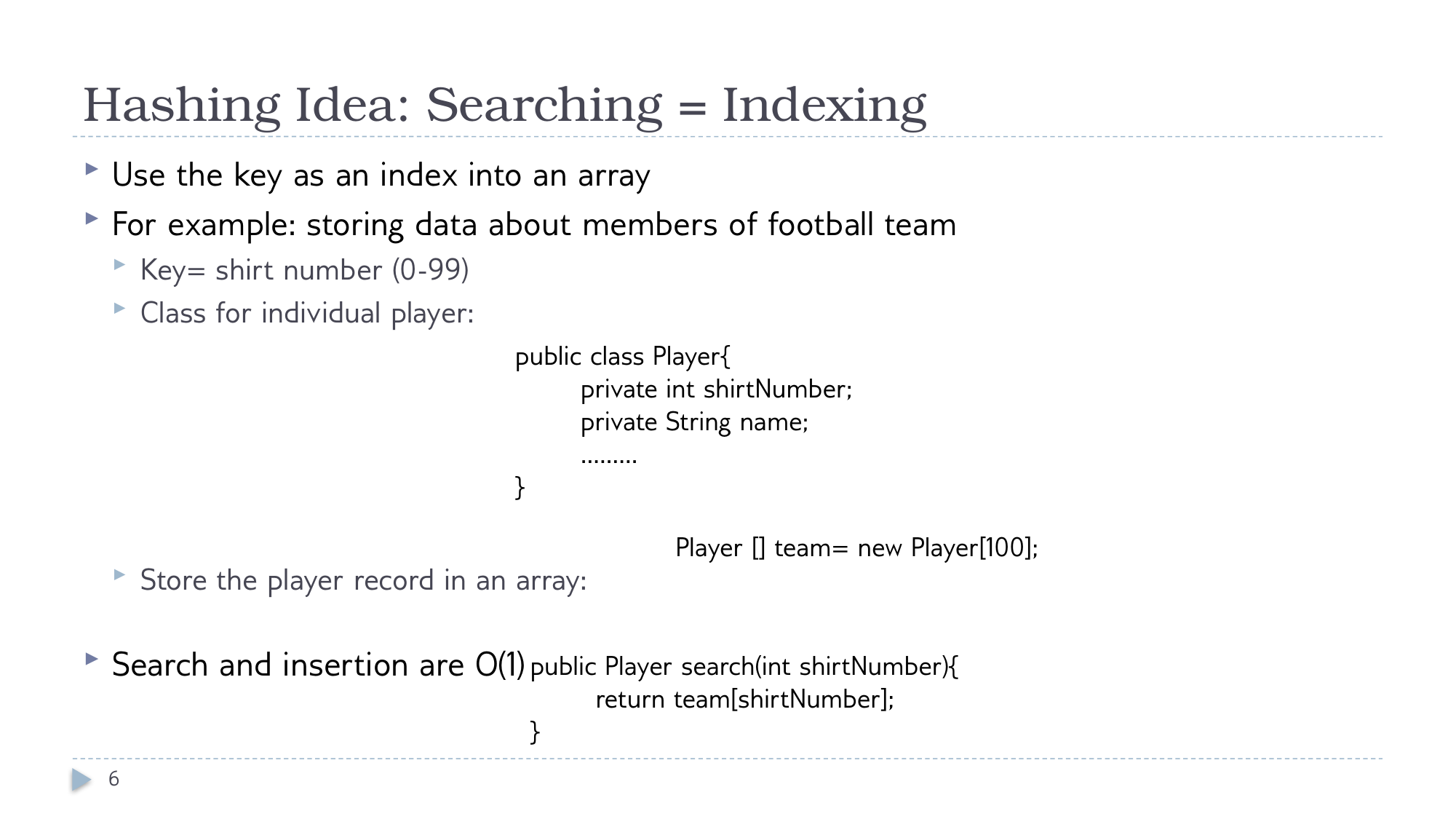

# Hashing Idea: Searching = Indexing
Use the key as an index into an array
For example: storing data about members of football team
Key= shirt number (0-99)
Class for individual player:

Store the player record in an array:
Search and insertion are O(1)
public class Player{
        private int shirtNumber;
        private String name;
        ………
}
Player [] team= new Player[100];
public Player search(int shirtNumber){
        return team[shirtNumber];
}
6